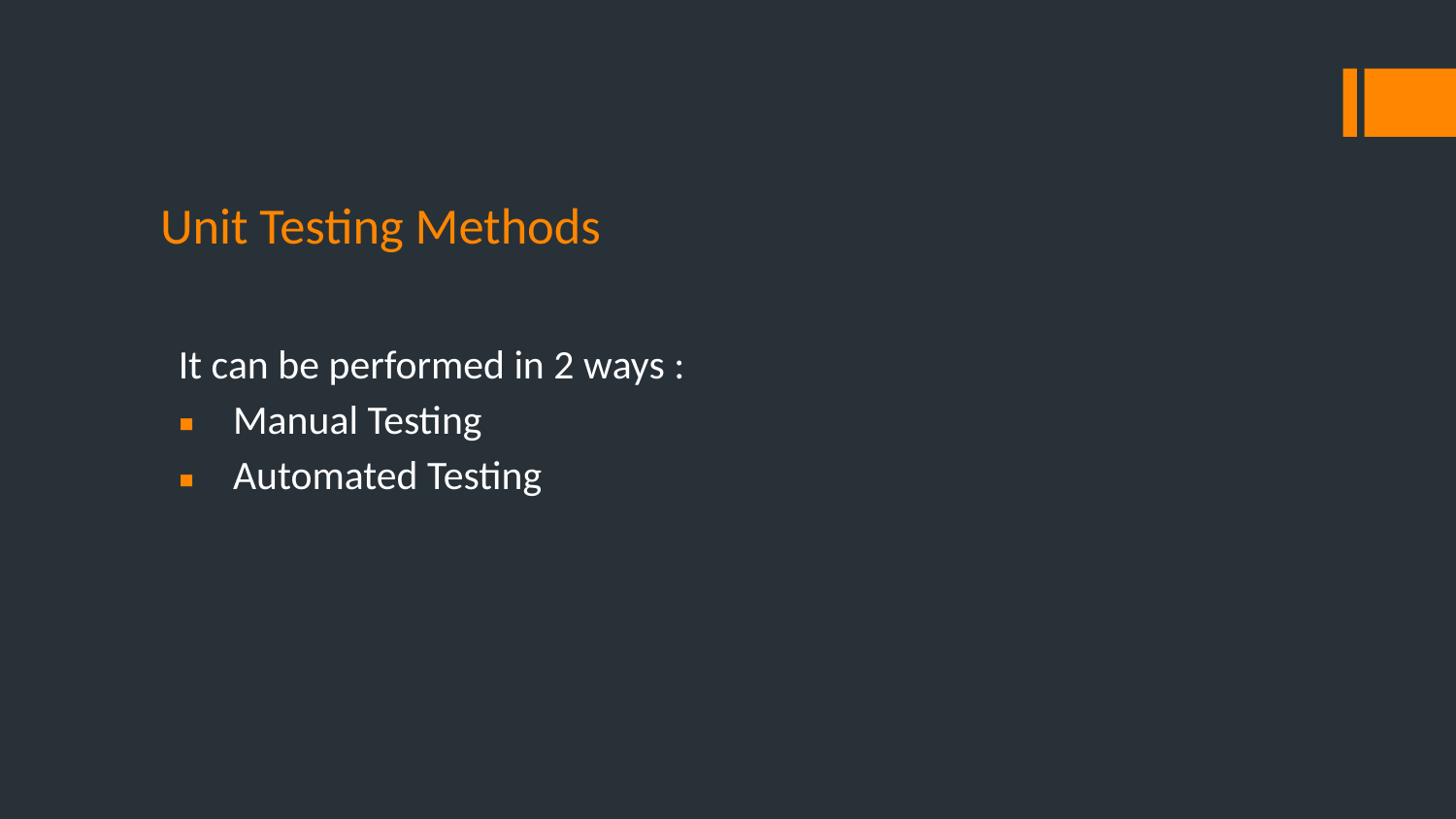

# Unit Testing Methods
It can be performed in 2 ways :
Manual Testing
Automated Testing